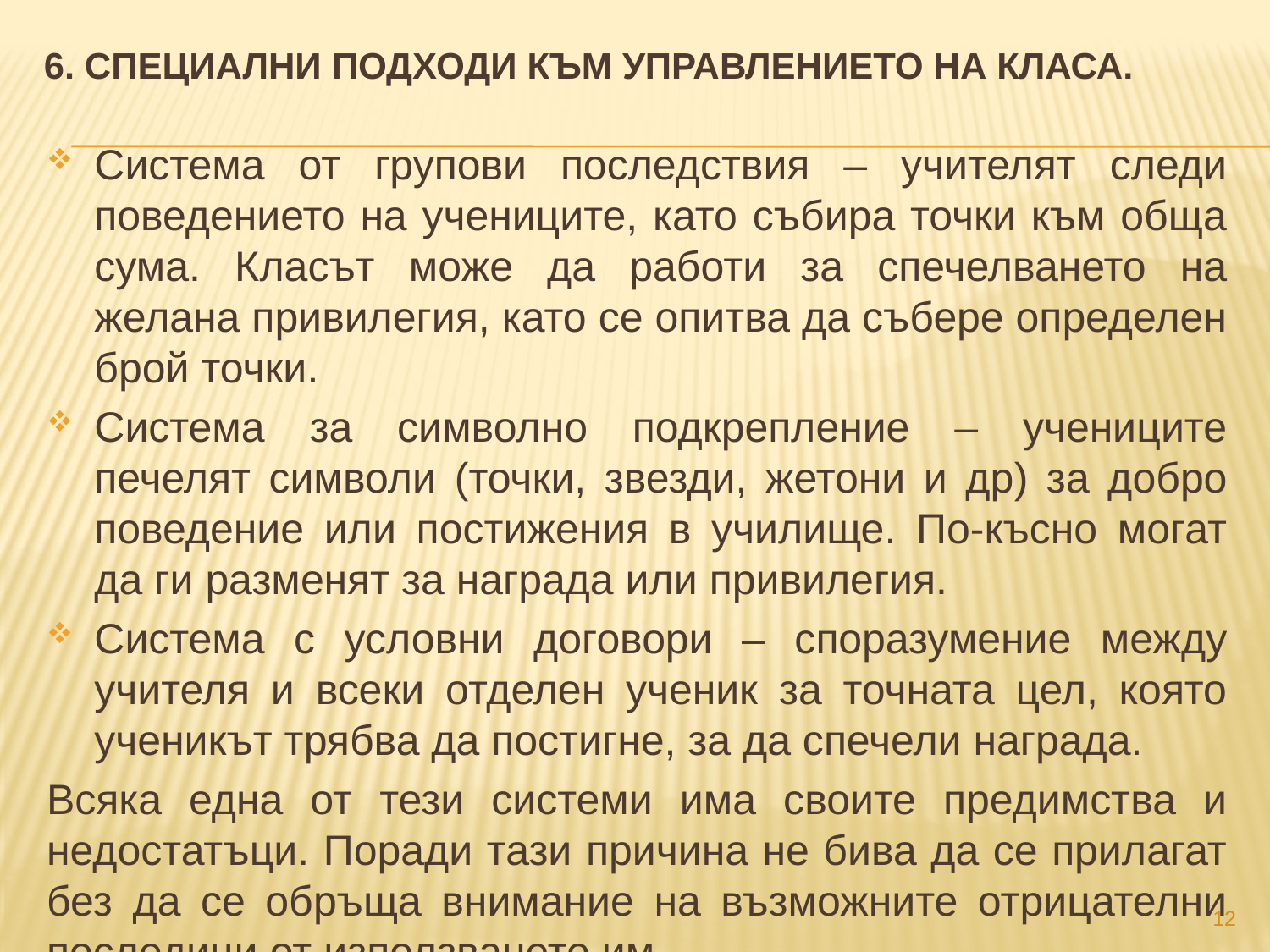

6. СПЕЦИАЛНИ ПОДХОДИ КЪМ УПРАВЛЕНИЕТО НА КЛАСА.
Система от групови последствия – учителят следи поведението на учениците, като събира точки към обща сума. Класът може да работи за спечелването на желана привилегия, като се опитва да събере определен брой точки.
Система за символно подкрепление – учениците печелят символи (точки, звезди, жетони и др) за добро поведение или постижения в училище. По-късно могат да ги разменят за награда или привилегия.
Система с условни договори – споразумение между учителя и всеки отделен ученик за точната цел, която ученикът трябва да постигне, за да спечели награда.
Всяка една от тези системи има своите предимства и недостатъци. Поради тази причина не бива да се прилагат без да се обръща внимание на възможните отрицателни последици от използването им.

12